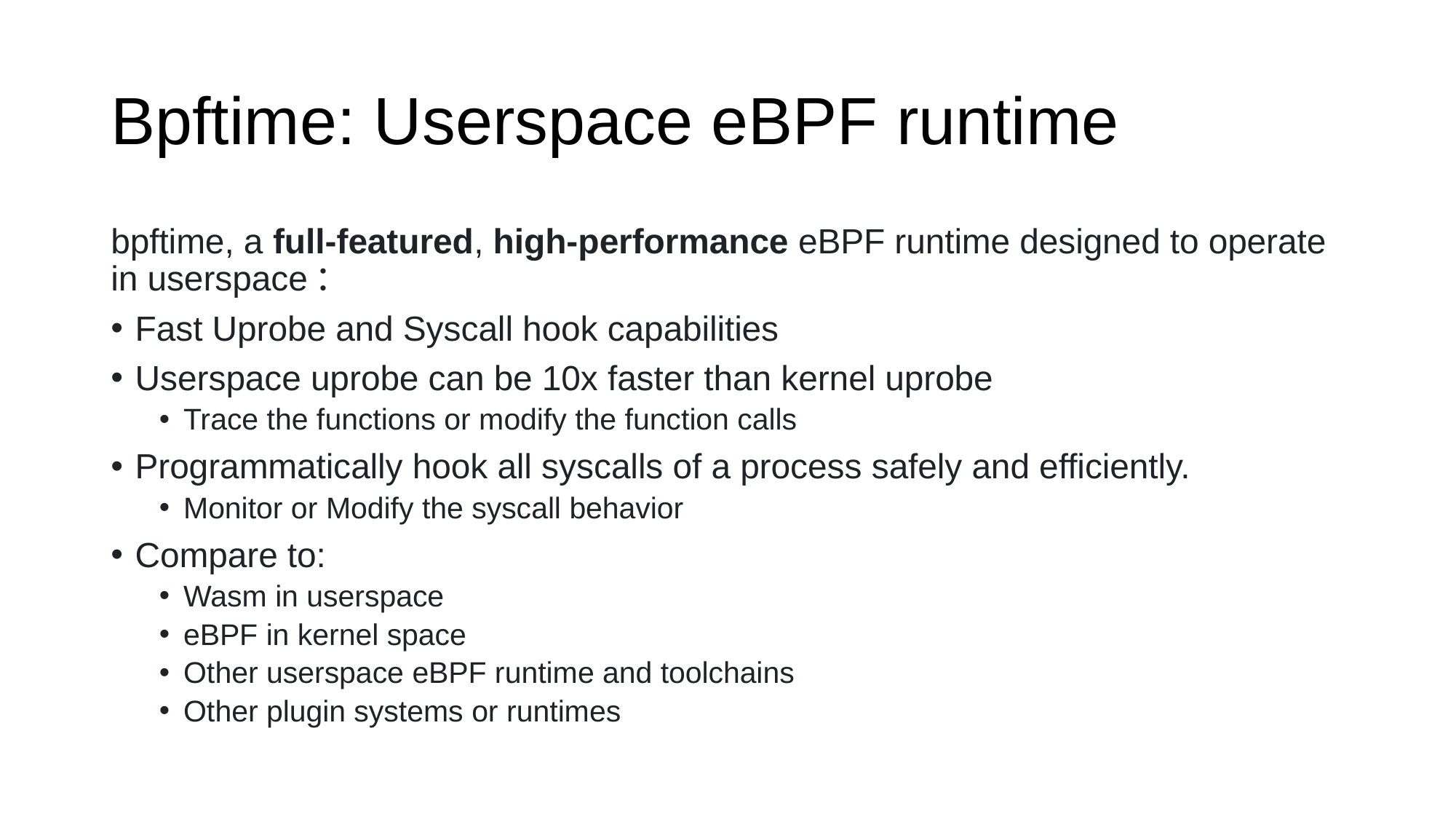

# Bpftime: Userspace eBPF runtime
bpftime, a full-featured, high-performance eBPF runtime designed to operate in userspace：
Fast Uprobe and Syscall hook capabilities
Userspace uprobe can be 10x faster than kernel uprobe
Trace the functions or modify the function calls
Programmatically hook all syscalls of a process safely and efficiently.
Monitor or Modify the syscall behavior
Compare to:
Wasm in userspace
eBPF in kernel space
Other userspace eBPF runtime and toolchains
Other plugin systems or runtimes